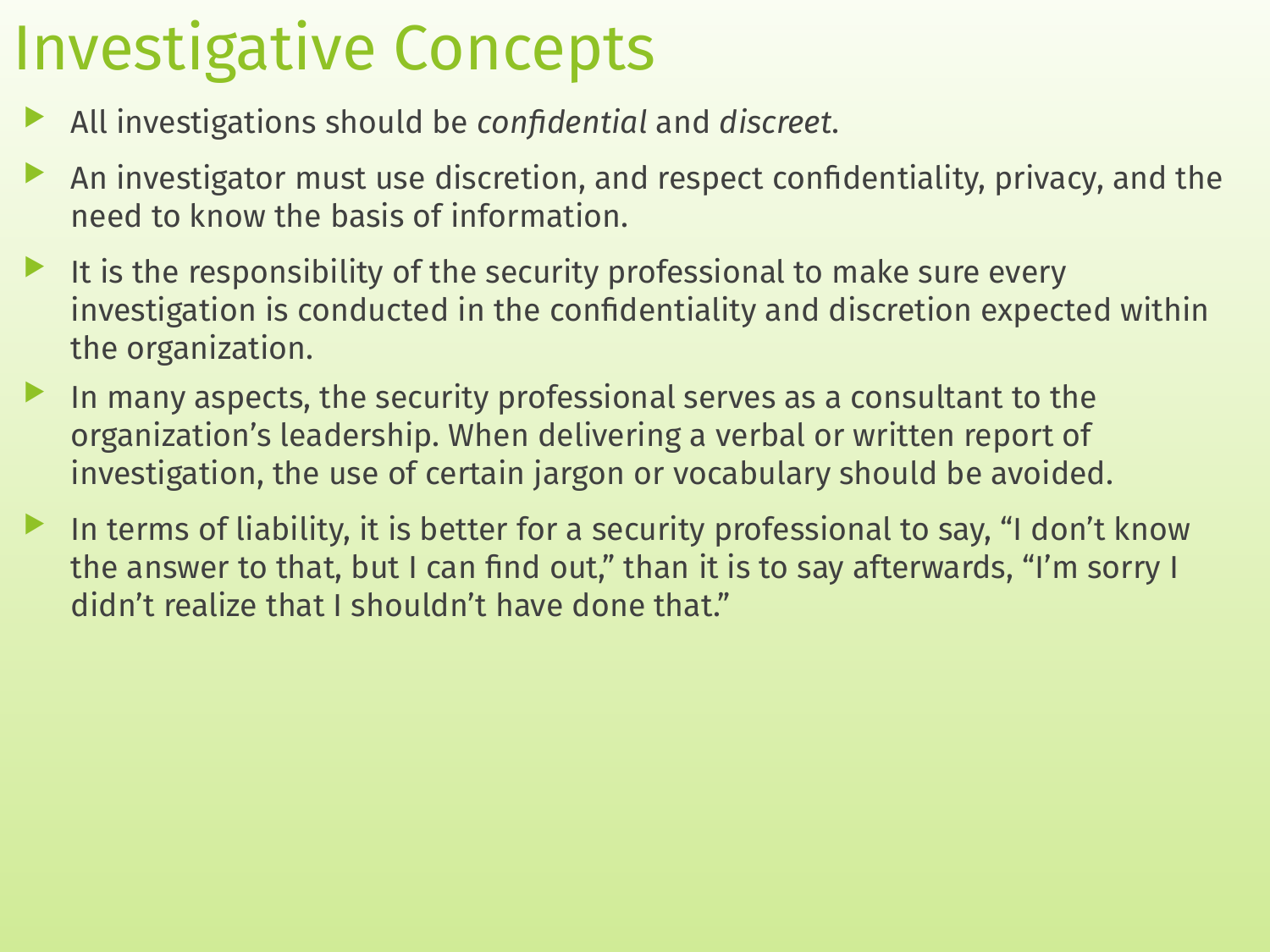

# Investigative Concepts
All investigations should be confidential and discreet.
An investigator must use discretion, and respect confidentiality, privacy, and the need to know the basis of information.
It is the responsibility of the security professional to make sure every investigation is conducted in the confidentiality and discretion expected within the organization.
In many aspects, the security professional serves as a consultant to the organization’s leadership. When delivering a verbal or written report of investigation, the use of certain jargon or vocabulary should be avoided.
In terms of liability, it is better for a security professional to say, “I don’t know the answer to that, but I can find out,” than it is to say afterwards, “I’m sorry I didn’t realize that I shouldn’t have done that.”
4